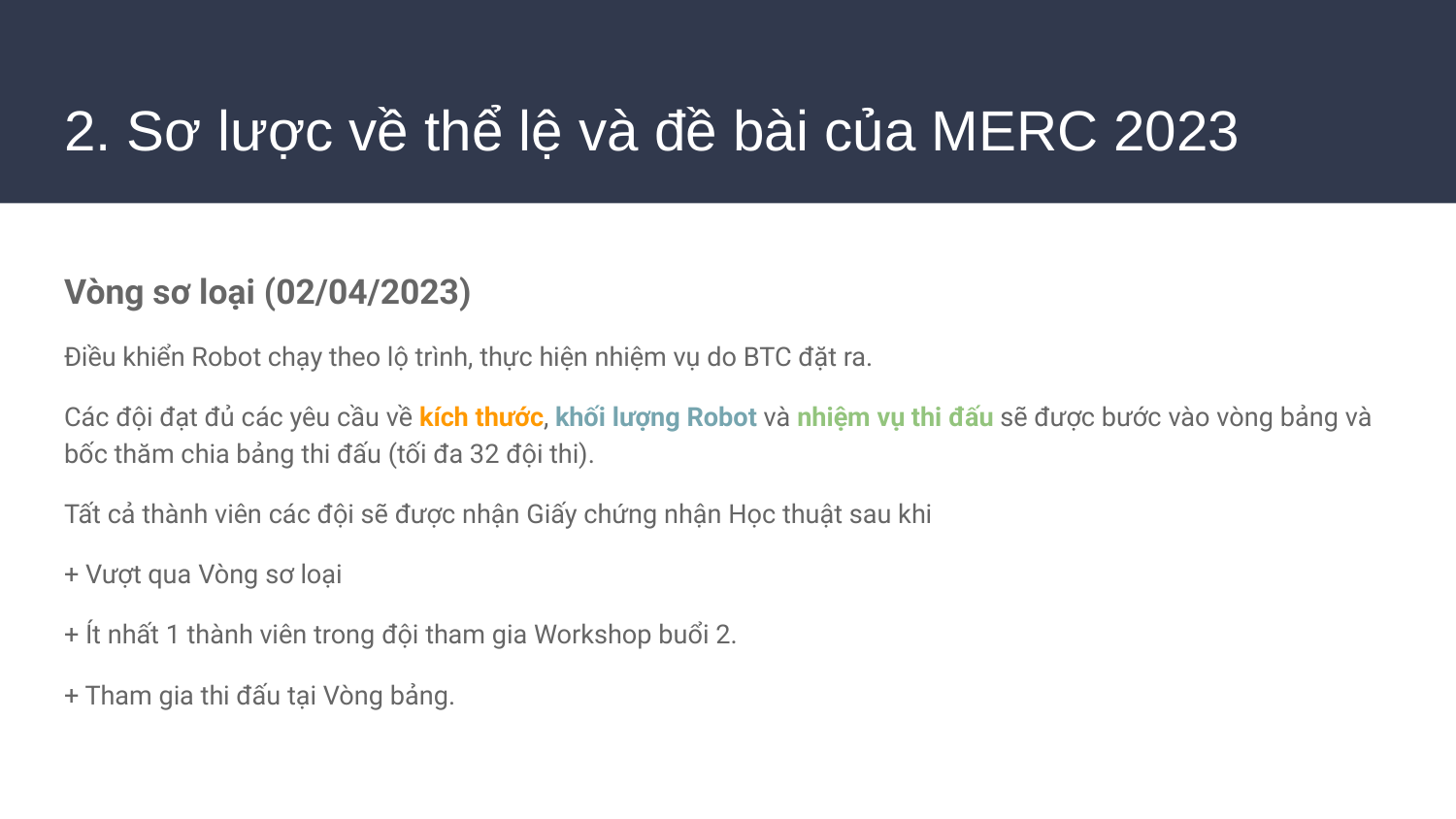

# 2. Sơ lược về thể lệ và đề bài của MERC 2023
Vòng sơ loại (02/04/2023)

Điều khiển Robot chạy theo lộ trình, thực hiện nhiệm vụ do BTC đặt ra.
Các đội đạt đủ các yêu cầu về kích thước, khối lượng Robot và nhiệm vụ thi đấu sẽ được bước vào vòng bảng và bốc thăm chia bảng thi đấu (tối đa 32 đội thi).
Tất cả thành viên các đội sẽ được nhận Giấy chứng nhận Học thuật sau khi
+ Vượt qua Vòng sơ loại
+ Ít nhất 1 thành viên trong đội tham gia Workshop buổi 2.
+ Tham gia thi đấu tại Vòng bảng.